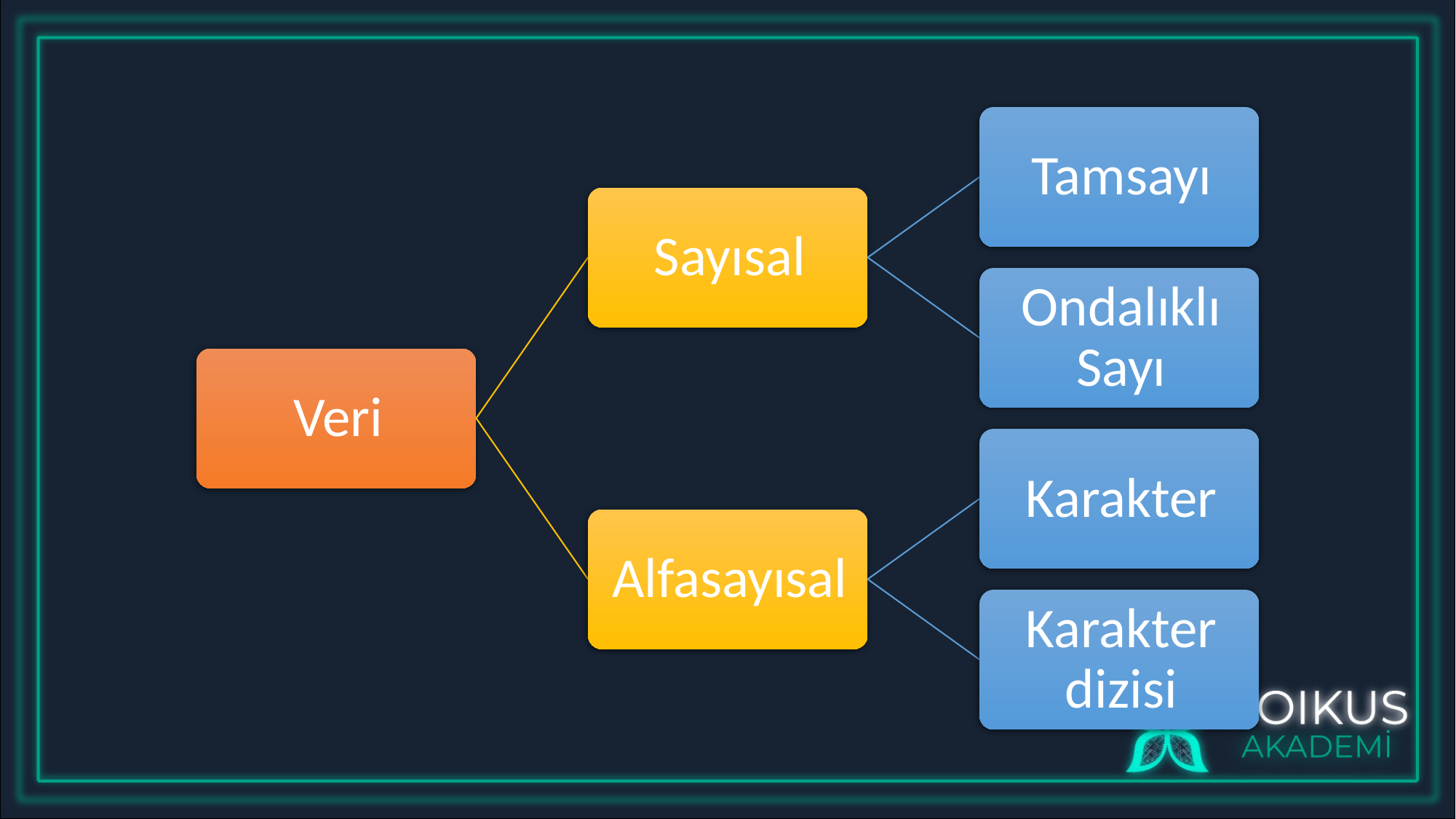

Veri

Sayısal

Tamsayı

Ondalıklı Sayı

Alfasayısal

Karakter

Karakter dizisi